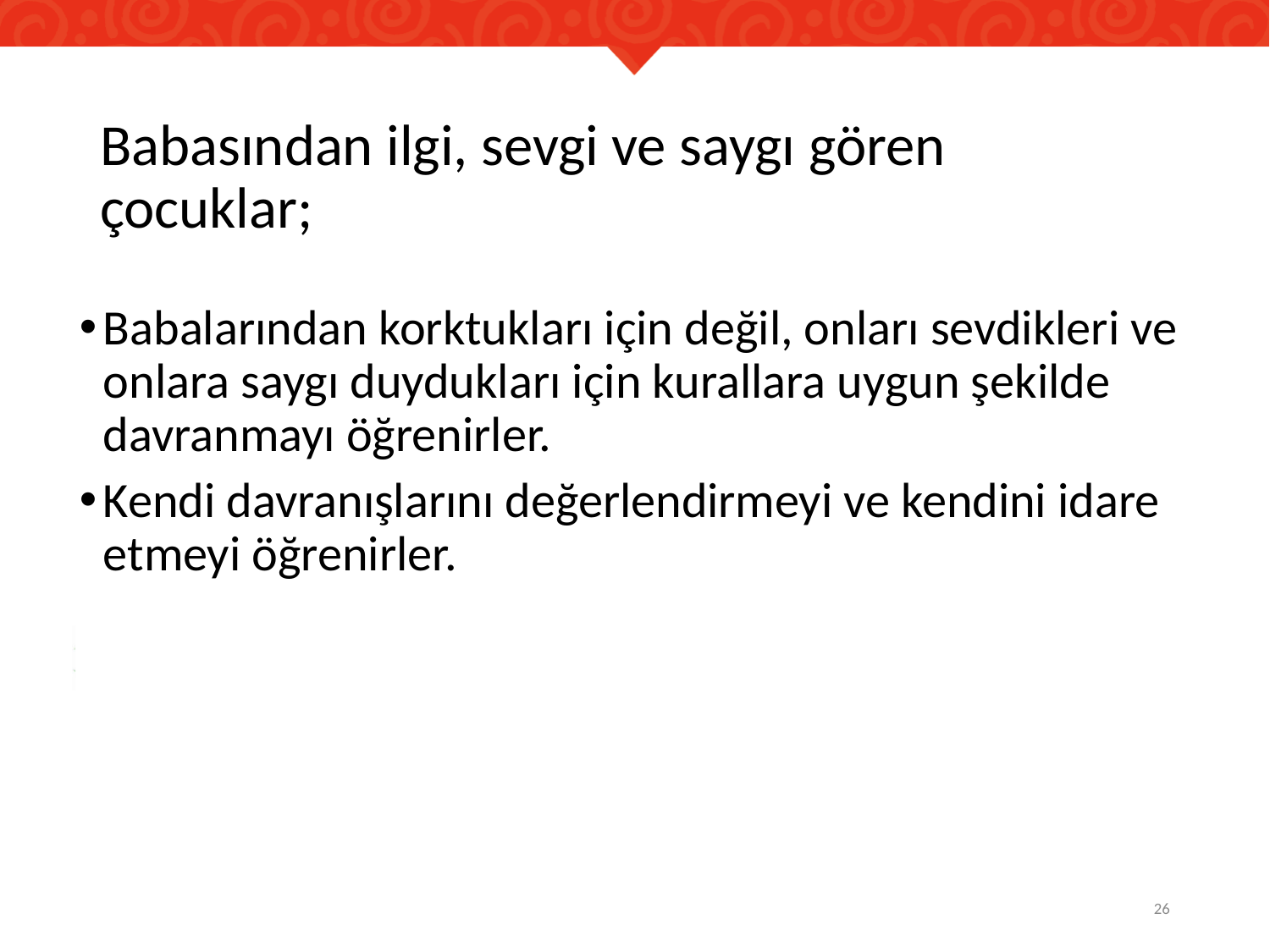

# Babasından ilgi, sevgi ve saygı gören çocuklar;
Babalarından korktukları için değil, onları sevdikleri ve onlara saygı duydukları için kurallara uygun şekilde davranmayı öğrenirler.
Kendi davranışlarını değerlendirmeyi ve kendini idare etmeyi öğrenirler.
26